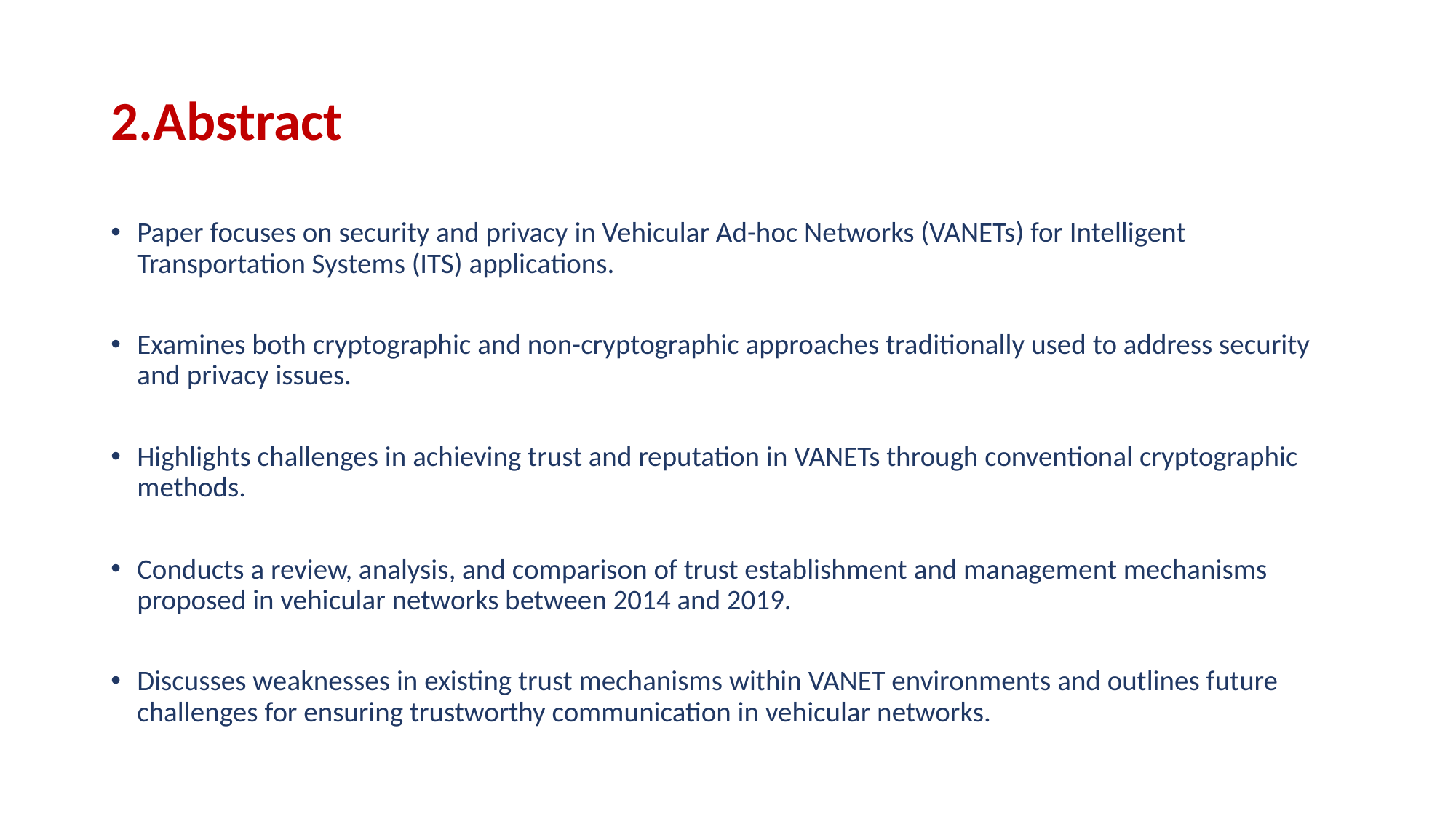

# 2.Abstract
Paper focuses on security and privacy in Vehicular Ad-hoc Networks (VANETs) for Intelligent Transportation Systems (ITS) applications.

Examines both cryptographic and non-cryptographic approaches traditionally used to address security and privacy issues.

Highlights challenges in achieving trust and reputation in VANETs through conventional cryptographic methods.

Conducts a review, analysis, and comparison of trust establishment and management mechanisms proposed in vehicular networks between 2014 and 2019.

Discusses weaknesses in existing trust mechanisms within VANET environments and outlines future challenges for ensuring trustworthy communication in vehicular networks.